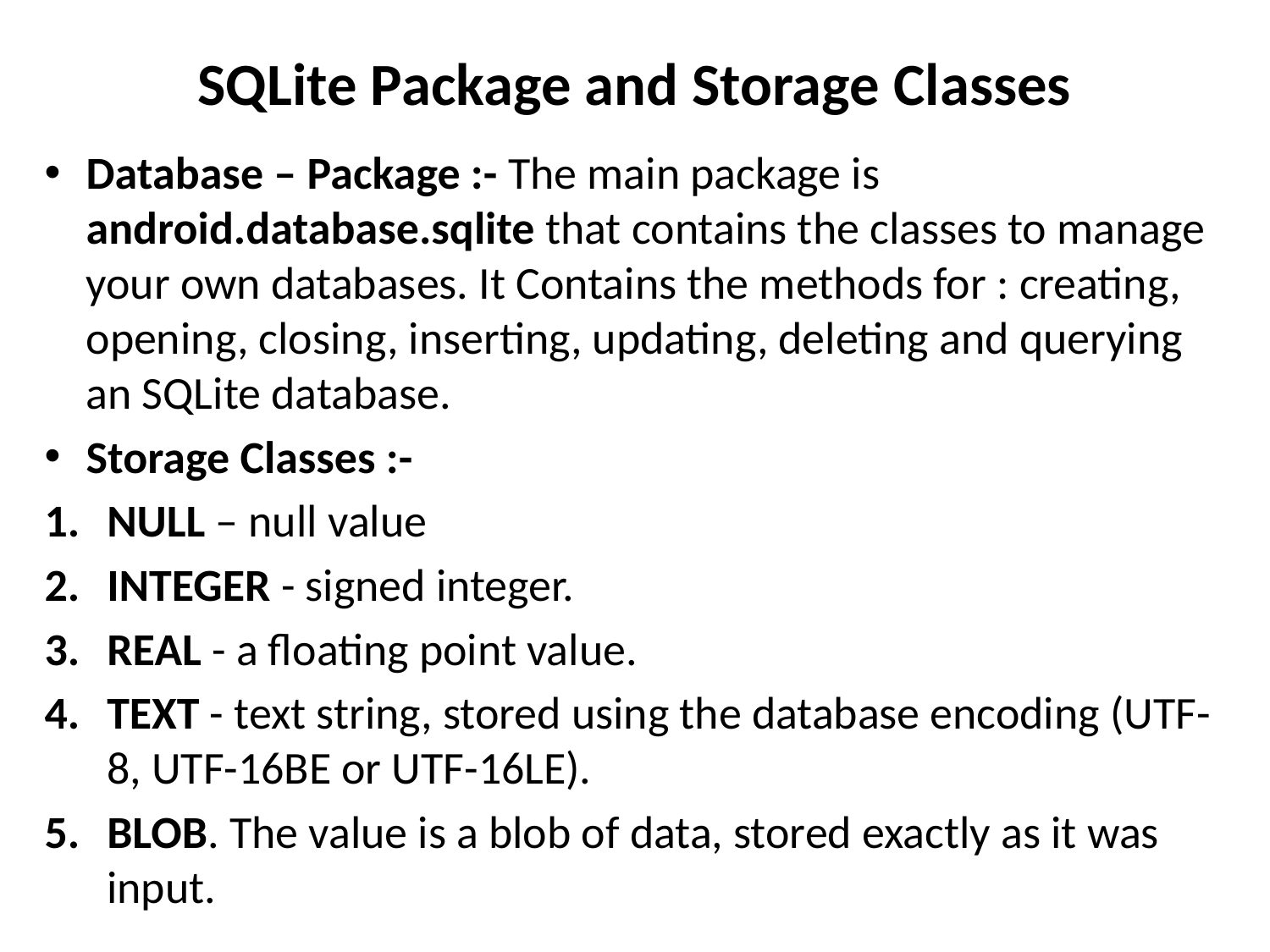

# SQLite Package and Storage Classes
Database – Package :- The main package is android.database.sqlite that contains the classes to manage your own databases. It Contains the methods for : creating, opening, closing, inserting, updating, deleting and querying an SQLite database.
Storage Classes :-
NULL – null value
INTEGER - signed integer.
REAL - a floating point value.
TEXT - text string, stored using the database encoding (UTF-8, UTF-16BE or UTF-16LE).
BLOB. The value is a blob of data, stored exactly as it was input.